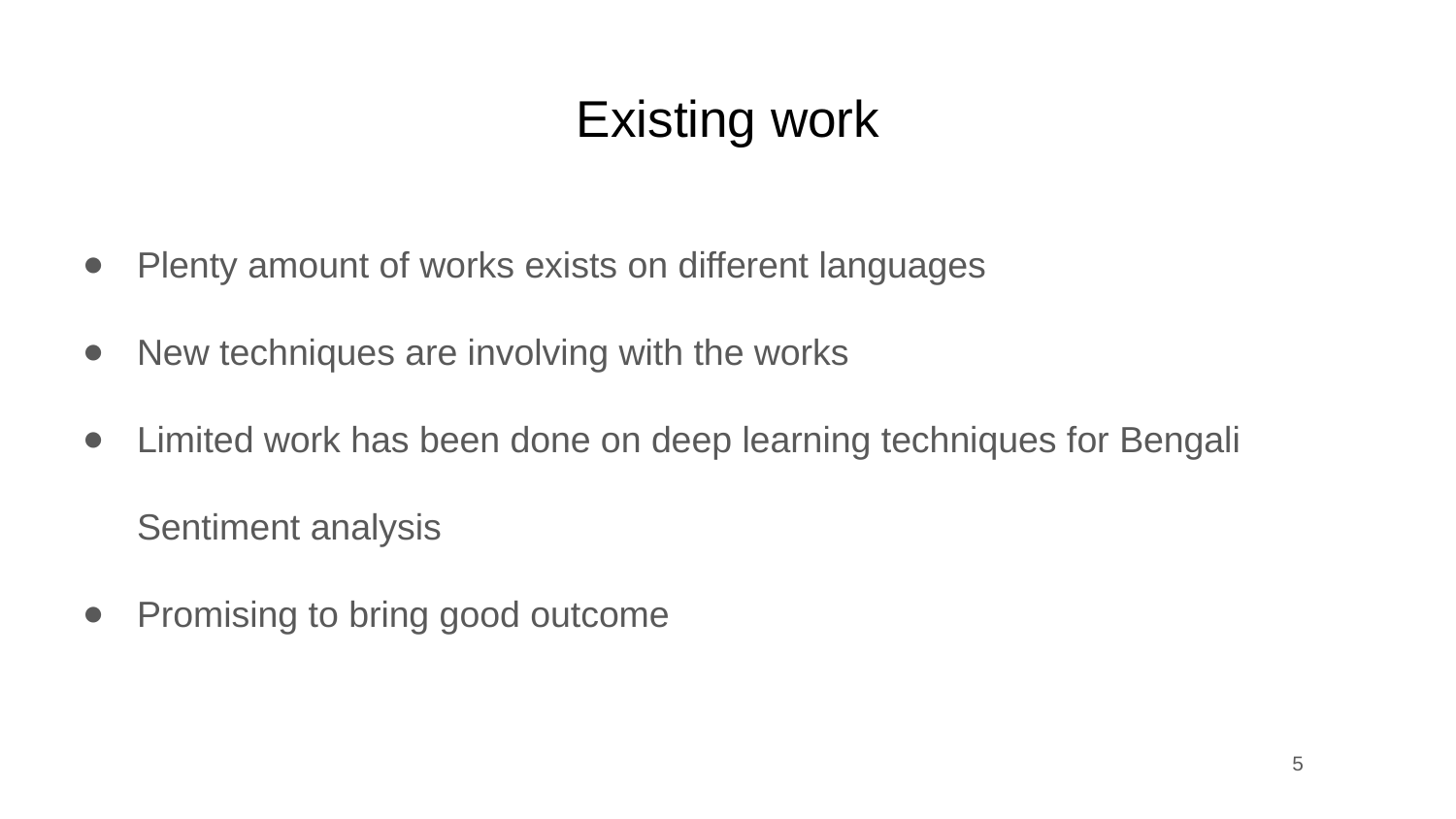

# Existing work
Plenty amount of works exists on different languages
New techniques are involving with the works
Limited work has been done on deep learning techniques for Bengali Sentiment analysis
Promising to bring good outcome
5